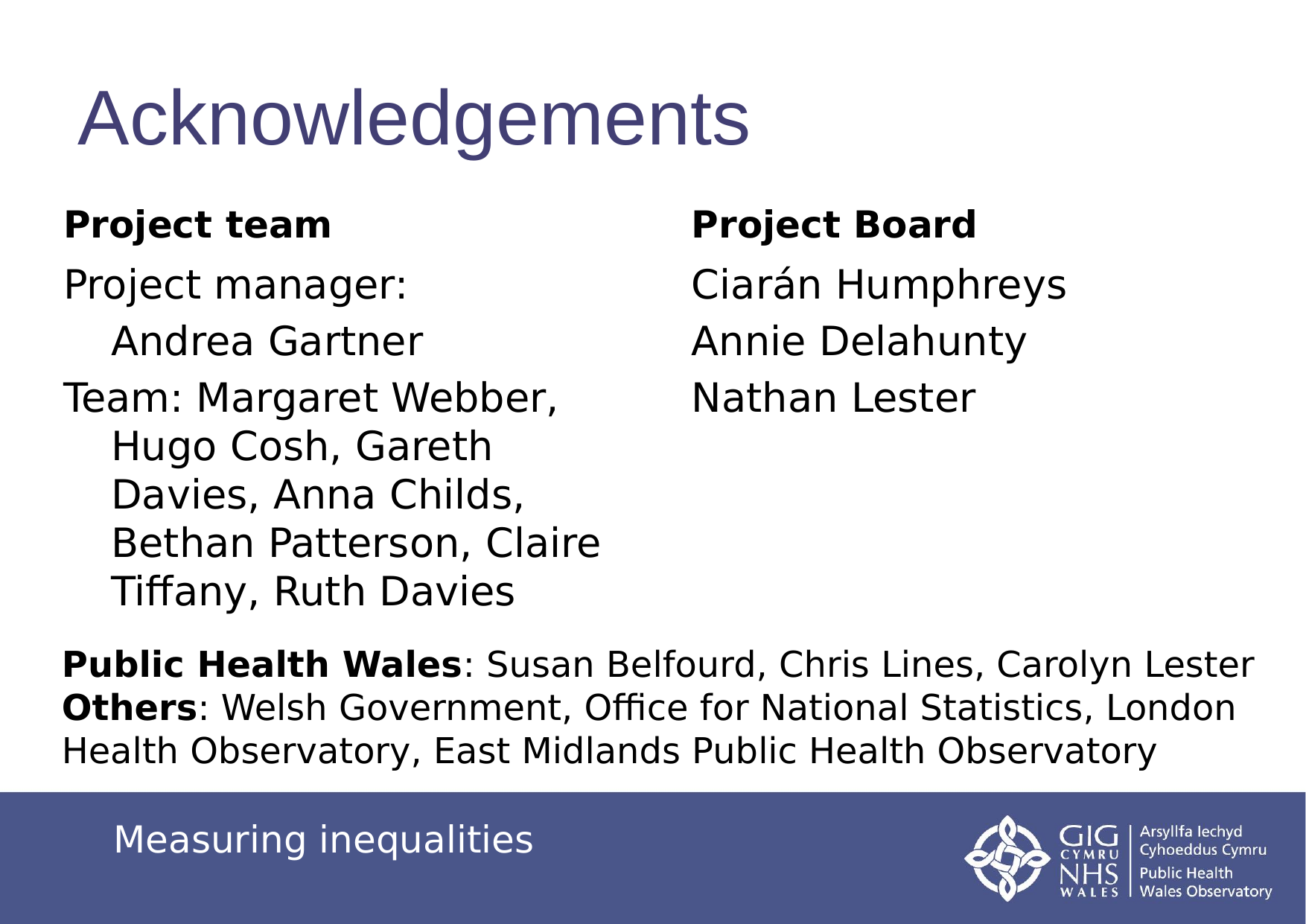

# Acknowledgements
Project team
Project Board
Project manager:
	Andrea Gartner
Team: Margaret Webber, Hugo Cosh, Gareth Davies, Anna Childs, Bethan Patterson, Claire Tiffany, Ruth Davies

Ciarán Humphreys
Annie Delahunty
Nathan Lester
Public Health Wales: Susan Belfourd, Chris Lines, Carolyn Lester
Others: Welsh Government, Office for National Statistics, London Health Observatory, East Midlands Public Health Observatory
Measuring inequalities